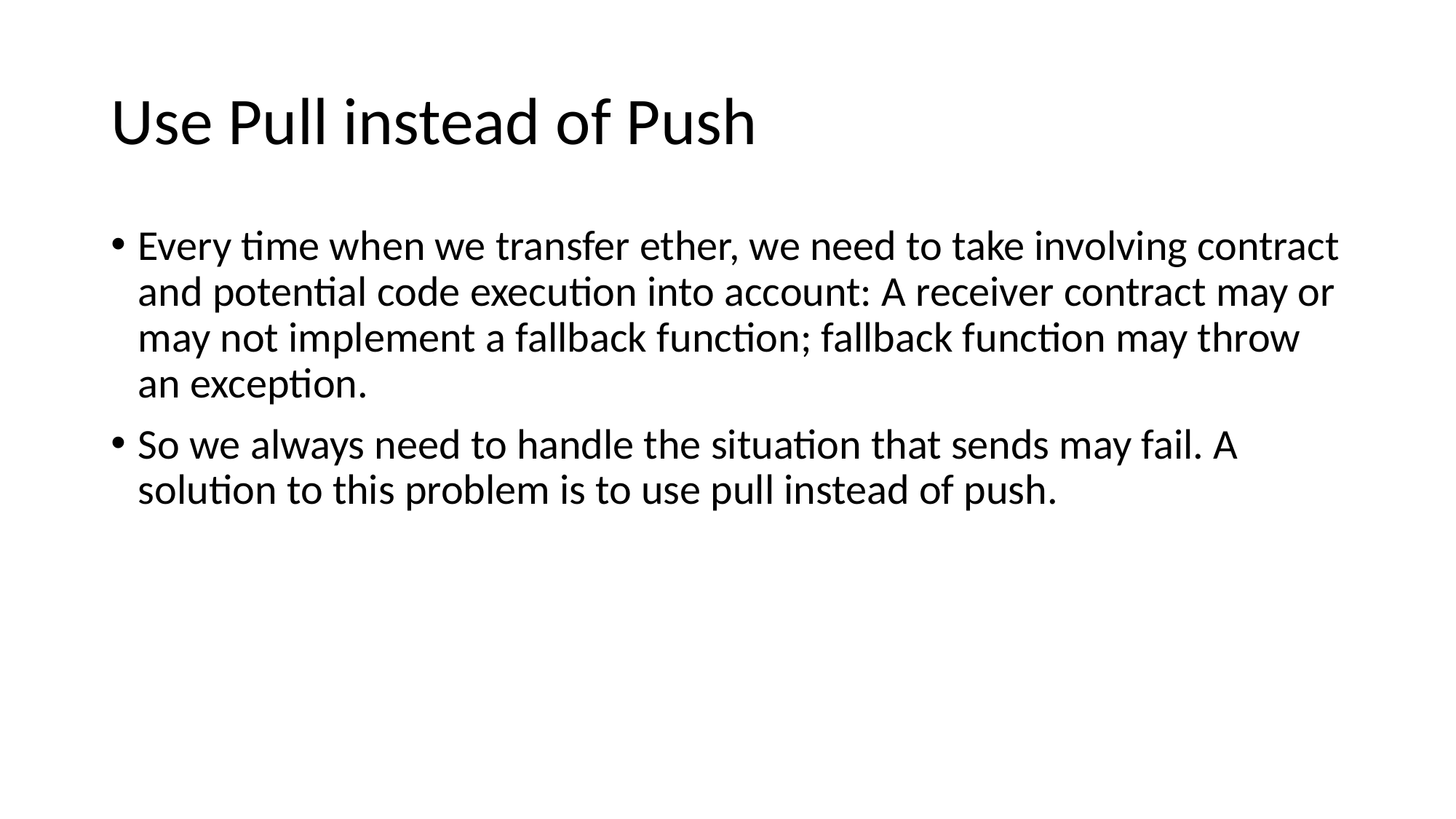

# Use Pull instead of Push
Every time when we transfer ether, we need to take involving contract and potential code execution into account: A receiver contract may or may not implement a fallback function; fallback function may throw an exception.
So we always need to handle the situation that sends may fail. A solution to this problem is to use pull instead of push.